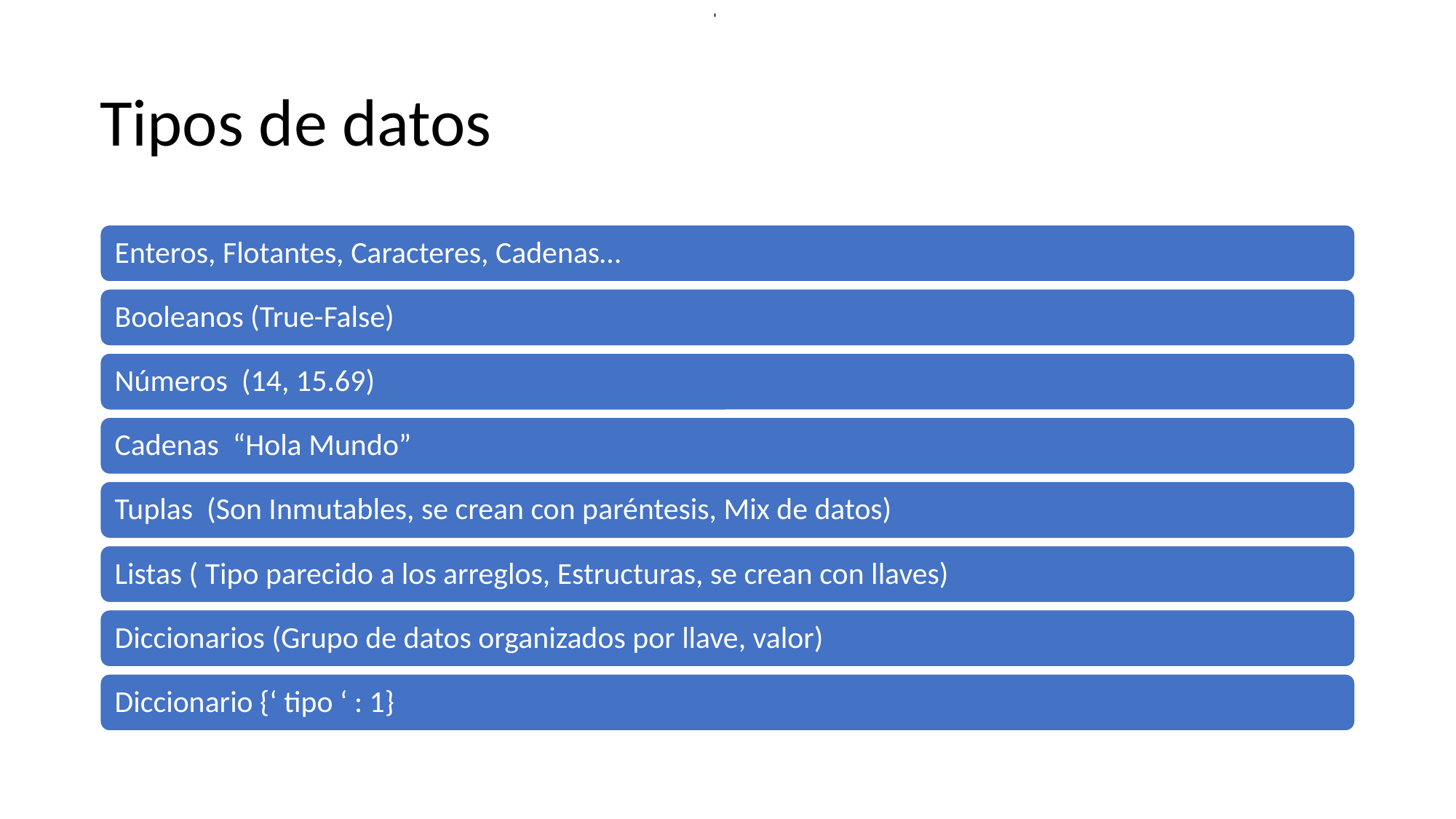

'
# Tipos de datos
Enteros, Flotantes, Caracteres, Cadenas…
Booleanos (True-False)
Números  (14, 15.69)
Cadenas  “Hola Mundo”
Tuplas  (Son Inmutables, se crean con paréntesis, Mix de datos)
Listas ( Tipo parecido a los arreglos, Estructuras, se crean con llaves)
Diccionarios (Grupo de datos organizados por llave, valor)
Diccionario {‘ tipo ‘ : 1}